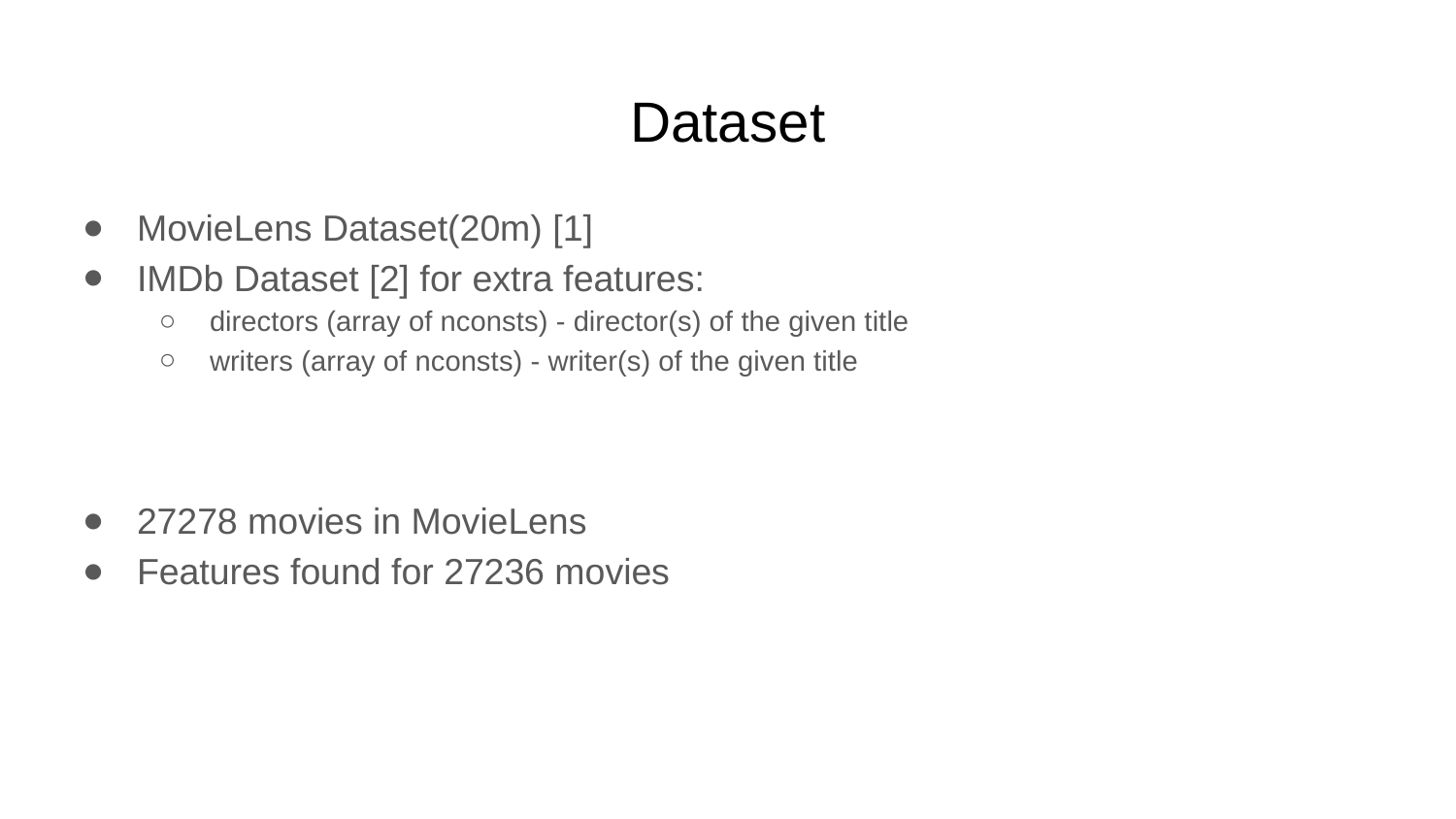

# Dataset
MovieLens Dataset(20m) [1]
IMDb Dataset [2] for extra features:
directors (array of nconsts) - director(s) of the given title
writers (array of nconsts) - writer(s) of the given title

27278 movies in MovieLens
Features found for 27236 movies